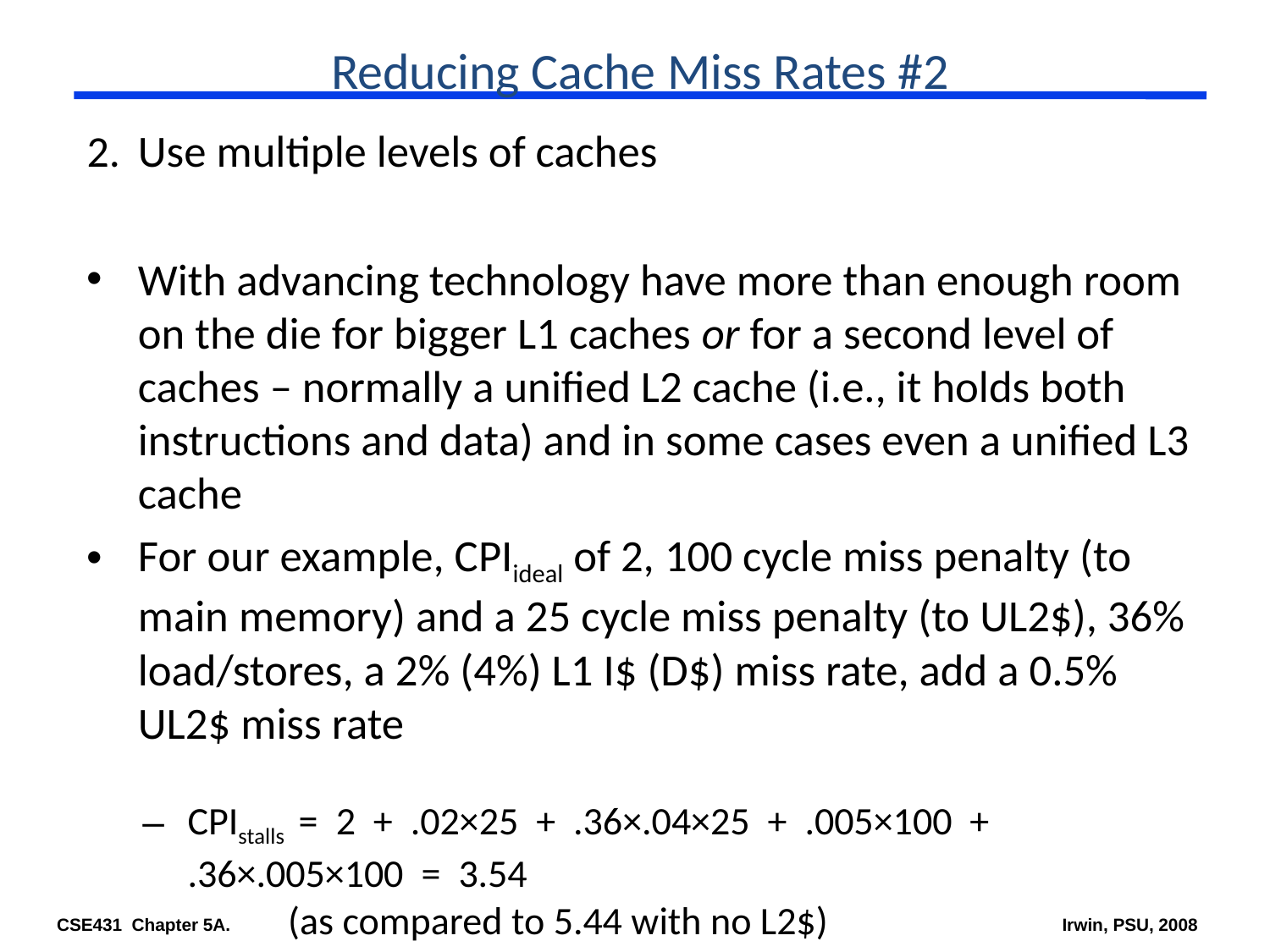

# Reducing Cache Miss Rates #2

Use multiple levels of caches

With advancing technology have more than enough room on the die for bigger L1 caches or for a second level of caches – normally a unified L2 cache (i.e., it holds both instructions and data) and in some cases even a unified L3 cache
For our example, CPIideal of 2, 100 cycle miss penalty (to main memory) and a 25 cycle miss penalty (to UL2$), 36% load/stores, a 2% (4%) L1 I$ (D$) miss rate, add a 0.5% UL2$ miss rate

CPIstalls  =  2  +  .02×25  +  .36×.04×25  +  .005×100  + 					.36×.005×100  =  3.54                                                                	          			(as compared to 5.44 with no L2$)
CSE431  Chapter 5A.
Irwin, PSU, 2008